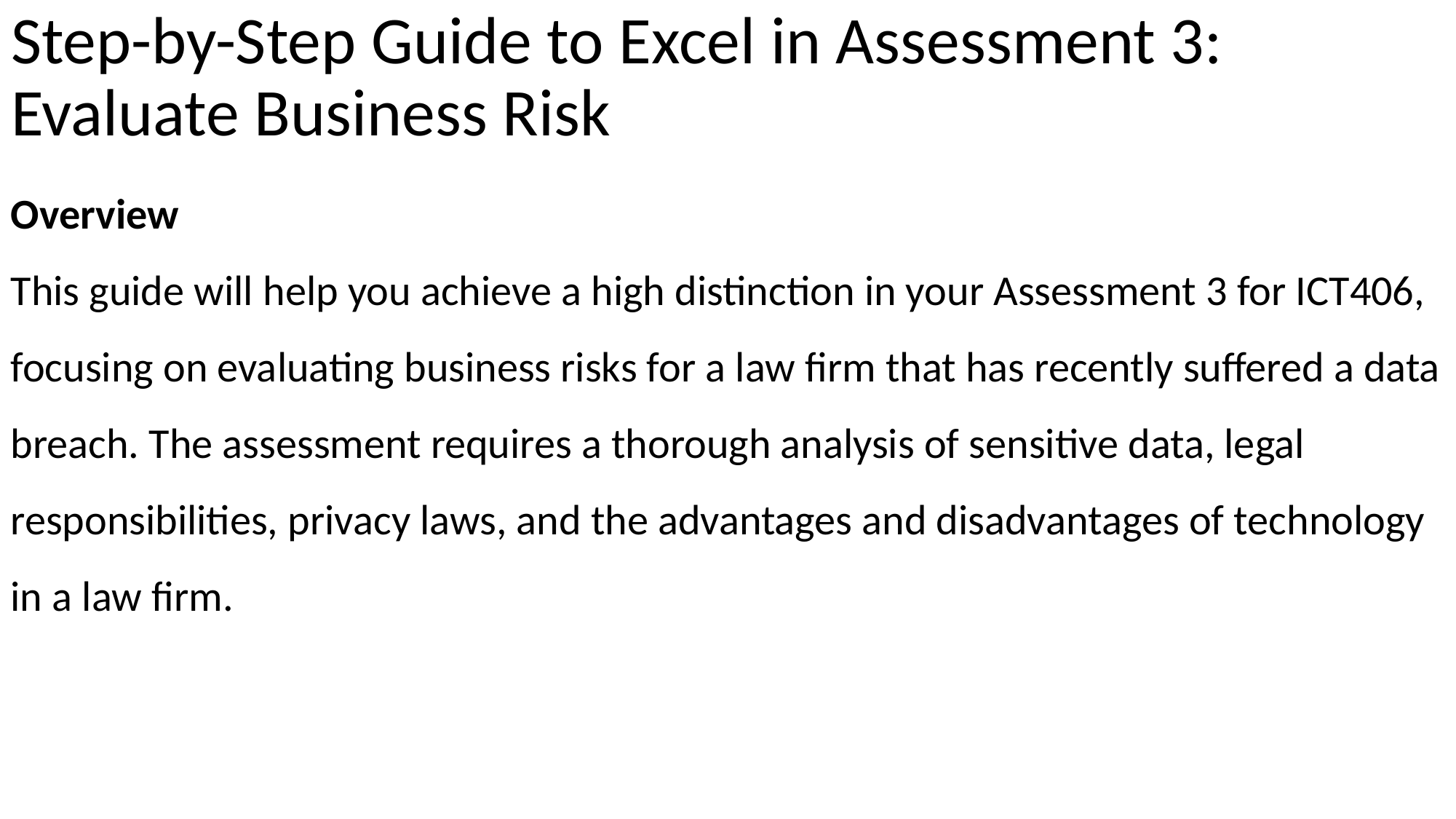

# Step-by-Step Guide to Excel in Assessment 3: Evaluate Business Risk
Overview
This guide will help you achieve a high distinction in your Assessment 3 for ICT406, focusing on evaluating business risks for a law firm that has recently suffered a data breach. The assessment requires a thorough analysis of sensitive data, legal responsibilities, privacy laws, and the advantages and disadvantages of technology in a law firm.